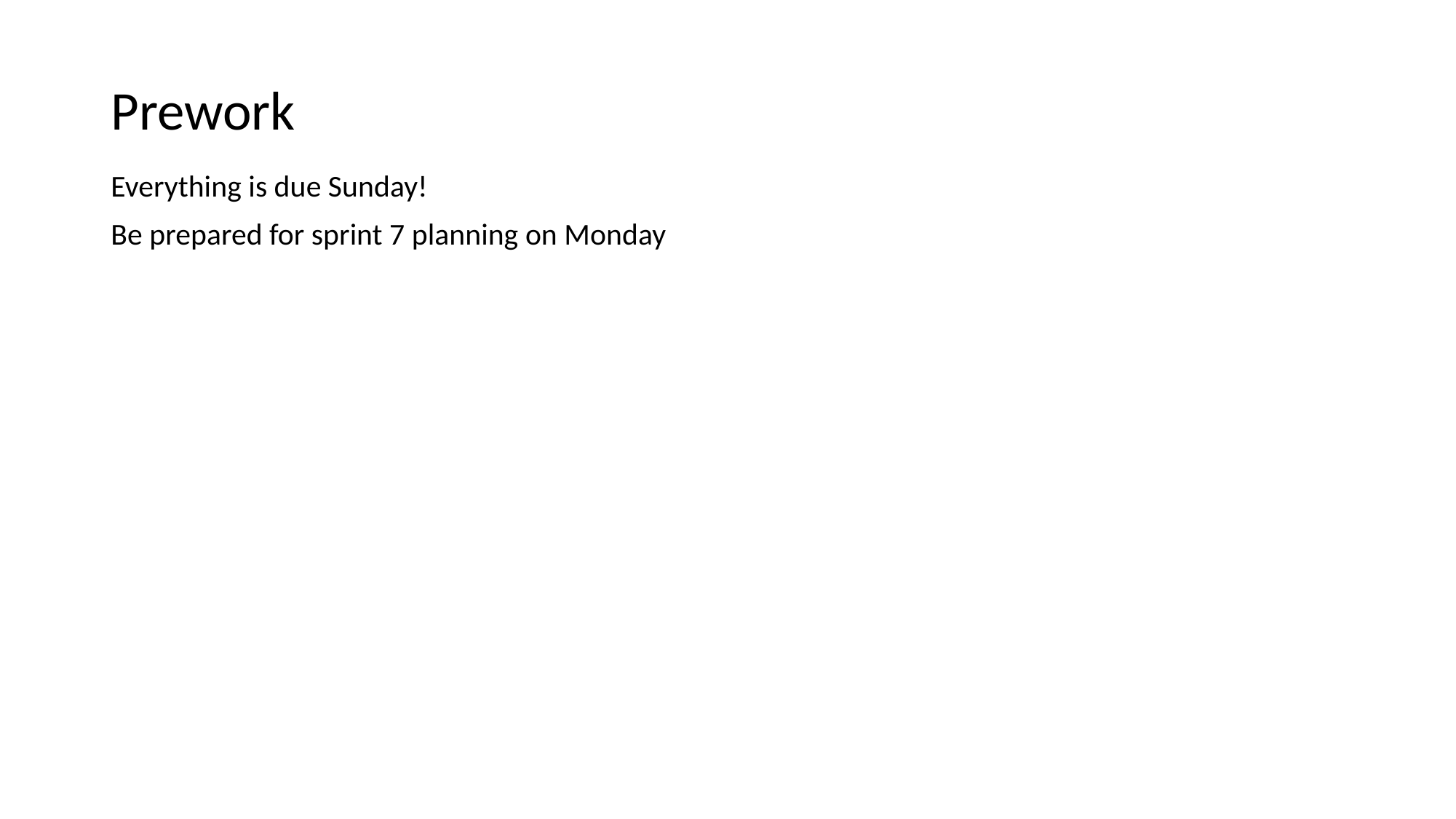

# Prework
Everything is due Sunday!
Be prepared for sprint 7 planning on Monday